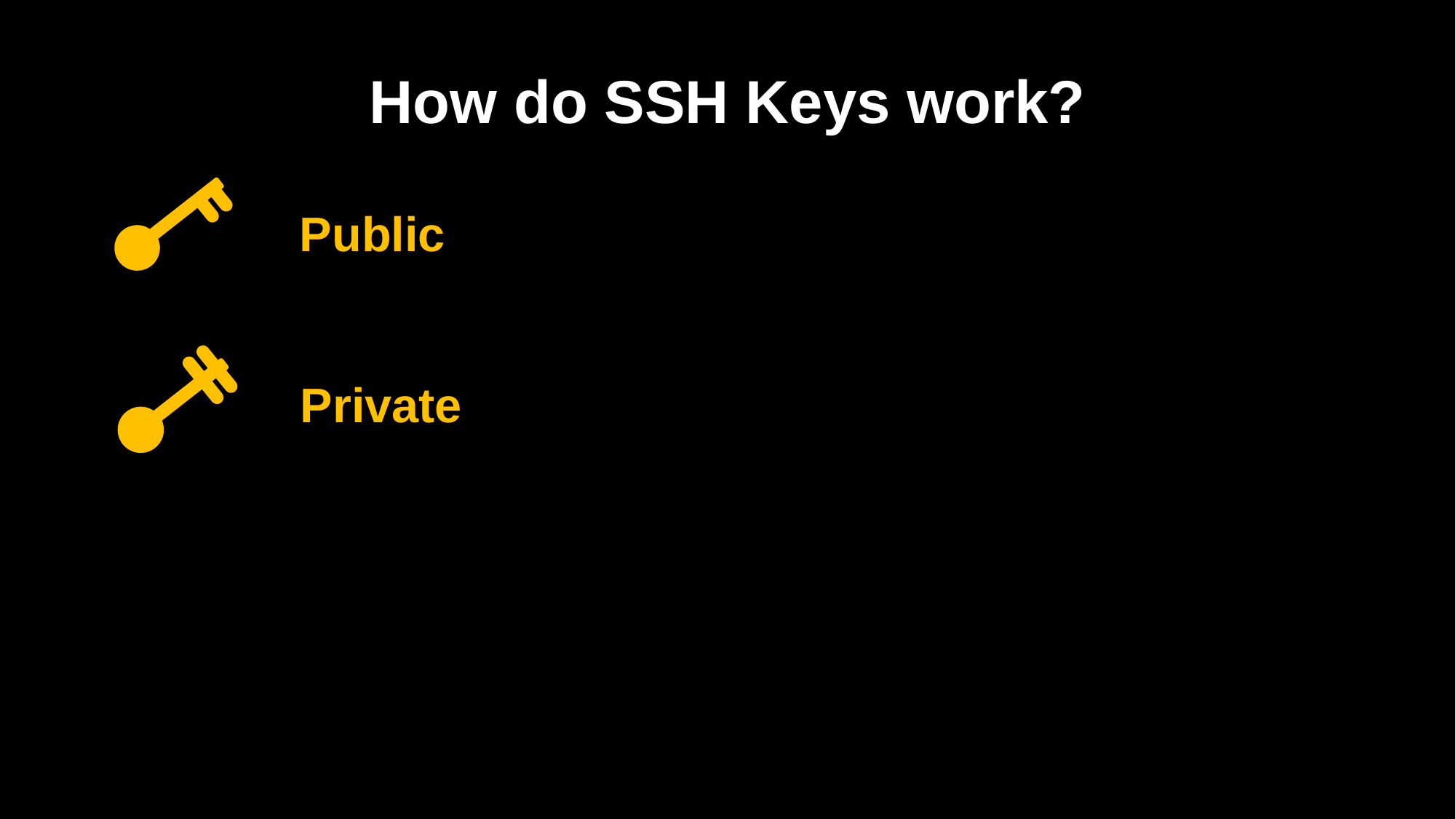

How do SSH Keys work?

Public

Private